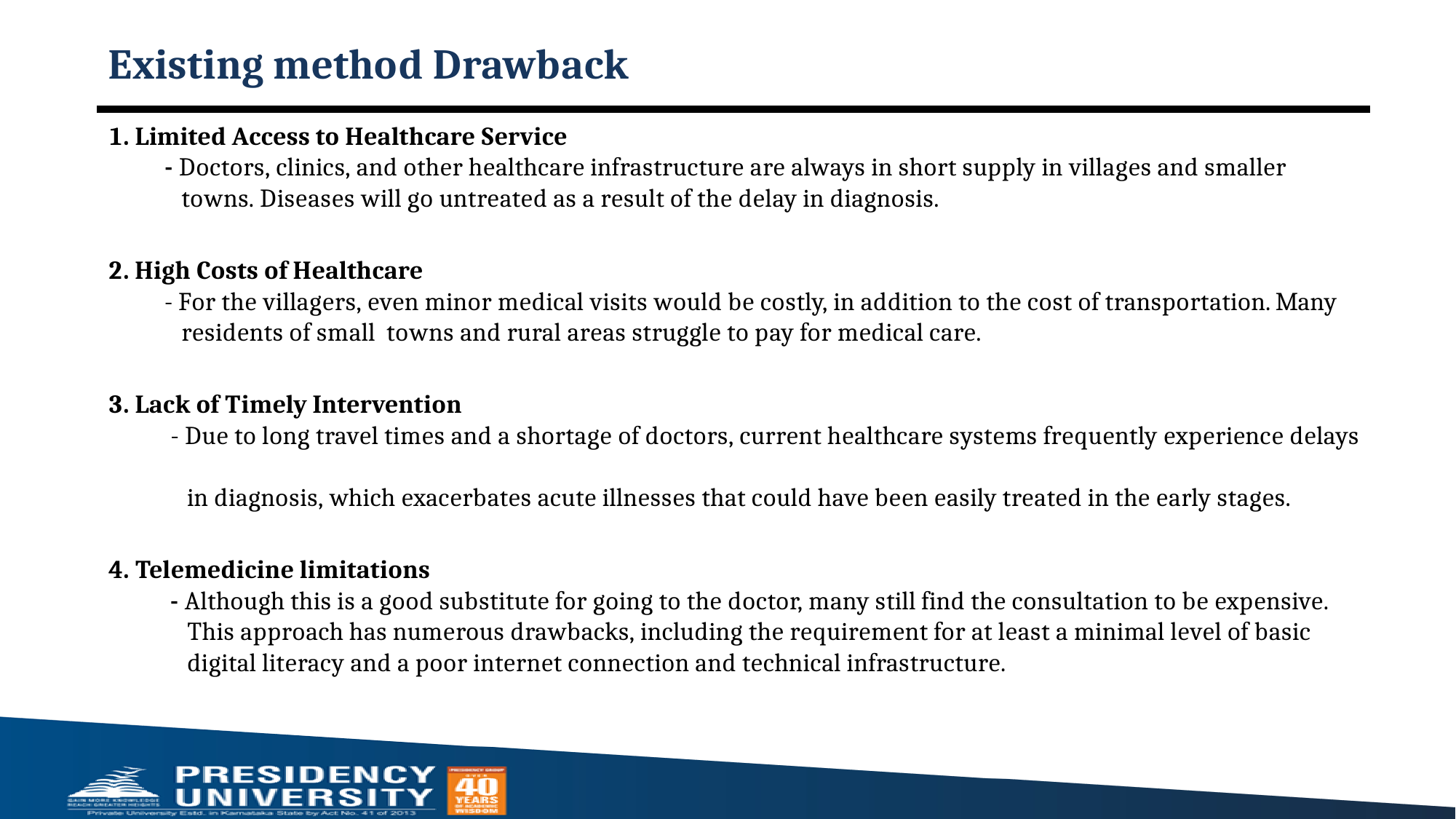

# Existing method Drawback
1. Limited Access to Healthcare Service
          - Doctors, clinics, and other healthcare infrastructure are always in short supply in villages and smaller
             towns. Diseases will go untreated as a result of the delay in diagnosis.

2. High Costs of Healthcare
          - For the villagers, even minor medical visits would be costly, in addition to the cost of transportation. Many
             residents of small  towns and rural areas struggle to pay for medical care.

3. Lack of Timely Intervention
           - Due to long travel times and a shortage of doctors, current healthcare systems frequently experience delays
              in diagnosis, which exacerbates acute illnesses that could have been easily treated in the early stages.

4. Telemedicine limitations
           - Although this is a good substitute for going to the doctor, many still find the consultation to be expensive.
              This approach has numerous drawbacks, including the requirement for at least a minimal level of basic
              digital literacy and a poor internet connection and technical infrastructure.